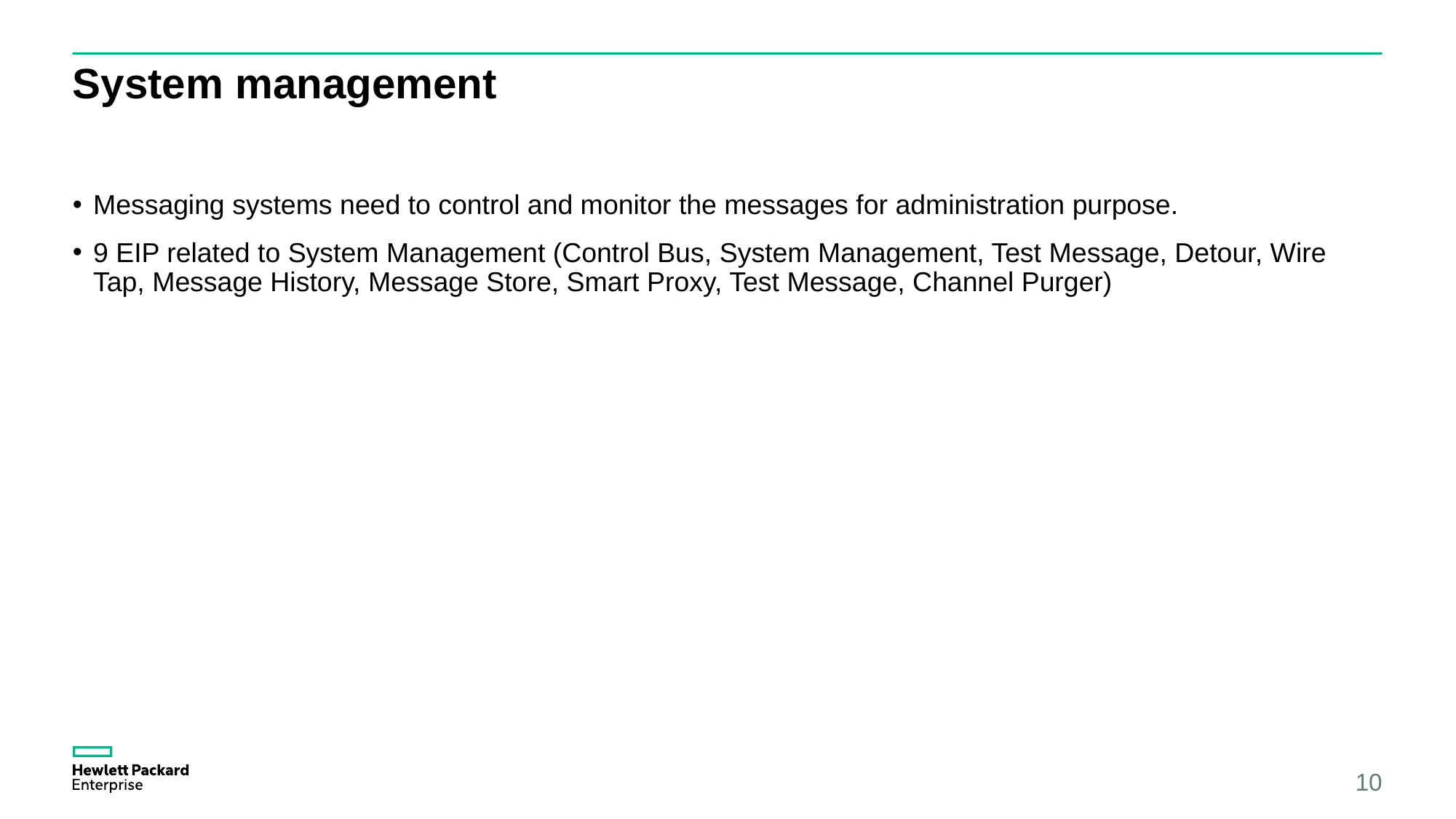

# System management
Messaging systems need to control and monitor the messages for administration purpose.
9 EIP related to System Management (Control Bus, System Management, Test Message, Detour, Wire Tap, Message History, Message Store, Smart Proxy, Test Message, Channel Purger)

10